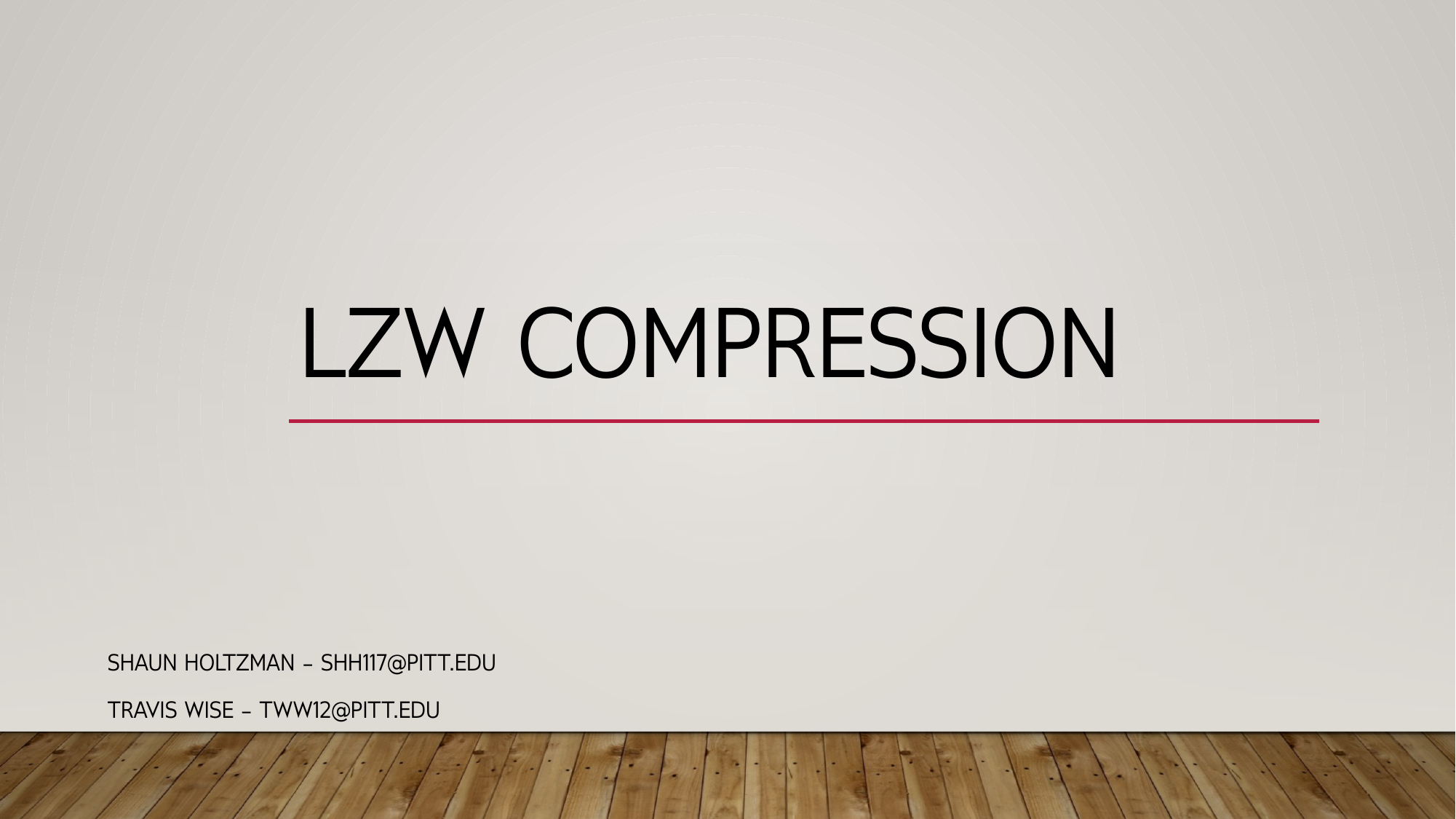

# LZW Compression
Shaun Holtzman – SHH117@pitt.edu
Travis Wise – TWW12@pitt.edu